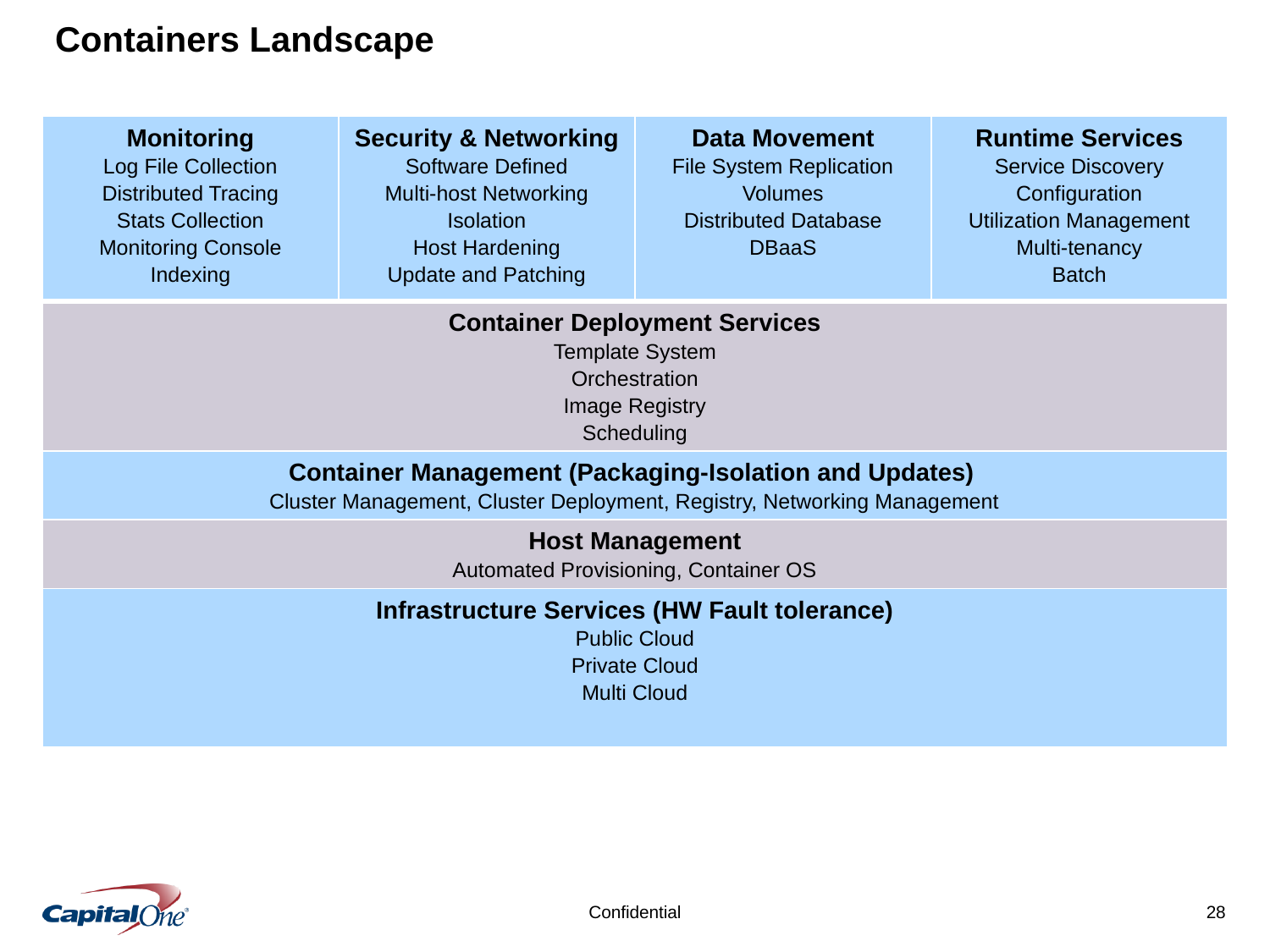

# Containers Landscape
| Monitoring Log File Collection Distributed Tracing Stats Collection Monitoring Console Indexing | Security & Networking Software Defined Multi-host Networking Isolation Host Hardening Update and Patching | Data Movement File System Replication Volumes Distributed Database DBaaS | Runtime Services Service Discovery Configuration Utilization Management Multi-tenancy Batch |
| --- | --- | --- | --- |
| Container Deployment Services Template System Orchestration Image Registry Scheduling |  |  |  |
| Container Management (Packaging-Isolation and Updates) Cluster Management, Cluster Deployment, Registry, Networking Management |  |  |  |
| Host Management Automated Provisioning, Container OS |  |  |  |
| Infrastructure Services (HW Fault tolerance) Public Cloud Private Cloud Multi Cloud |  |  |  |